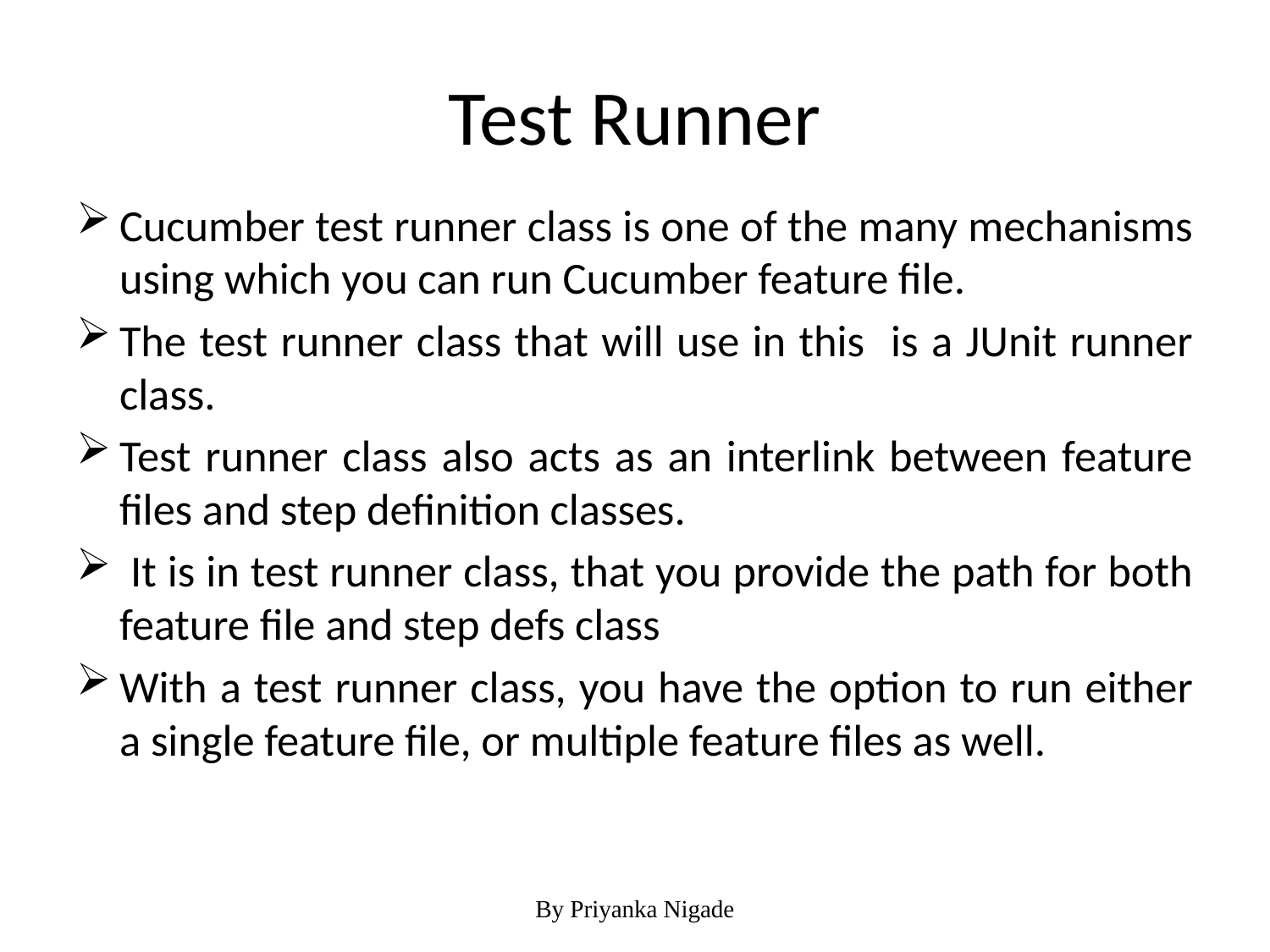

# Test Runner
Cucumber test runner class is one of the many mechanisms using which you can run Cucumber feature file.
The test runner class that will use in this  is a JUnit runner class.
Test runner class also acts as an interlink between feature files and step definition classes.
 It is in test runner class, that you provide the path for both feature file and step defs class
With a test runner class, you have the option to run either a single feature file, or multiple feature files as well.
By Priyanka Nigade